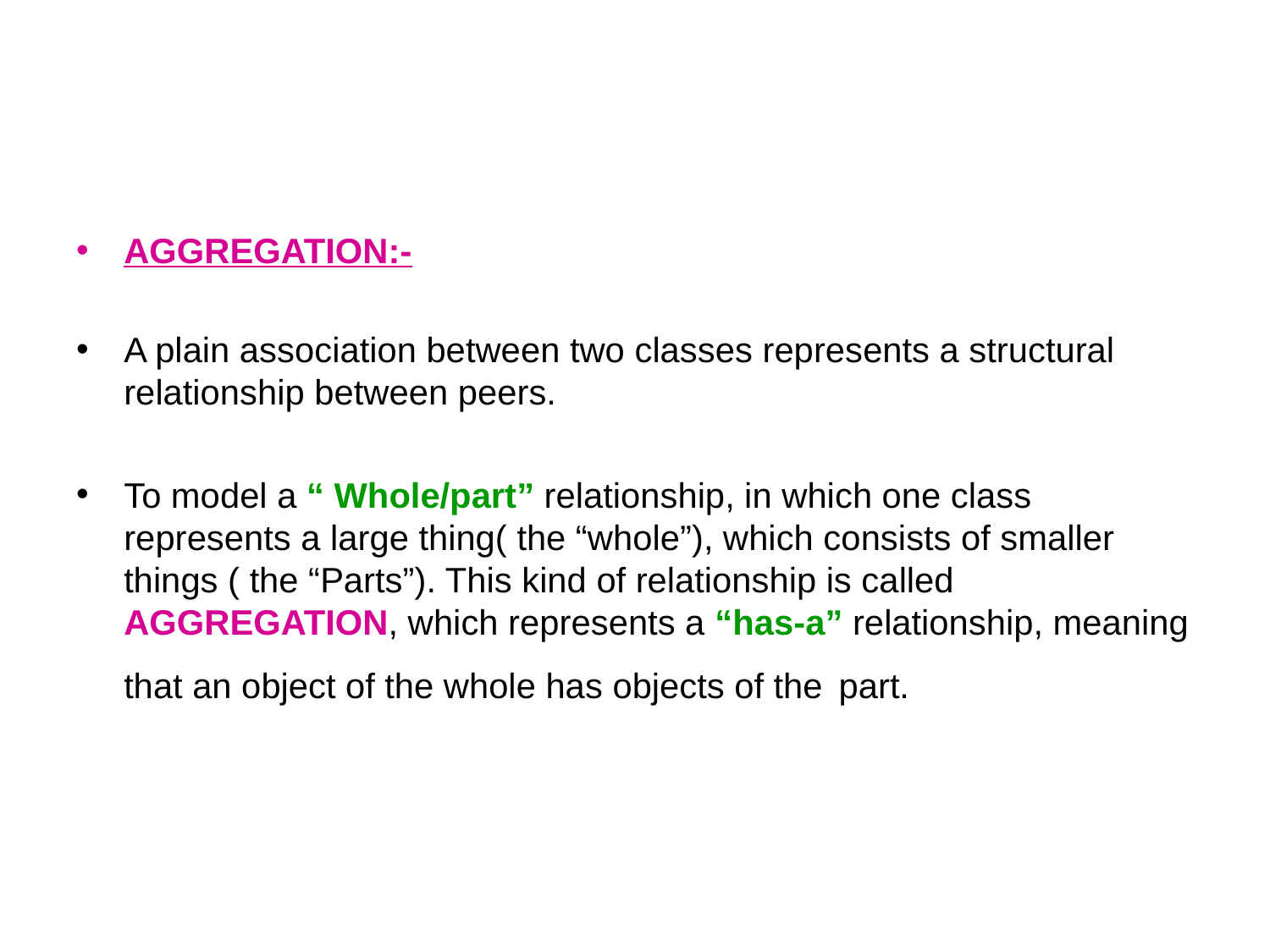

#
AGGREGATION:-

A plain association between two classes represents a structural relationship between peers.

To model a “ Whole/part” relationship, in which one class represents a large thing( the “whole”), which consists of smaller things ( the “Parts”). This kind of relationship is called AGGREGATION, which represents a “has-a” relationship, meaning that an object of the whole has objects of the part.